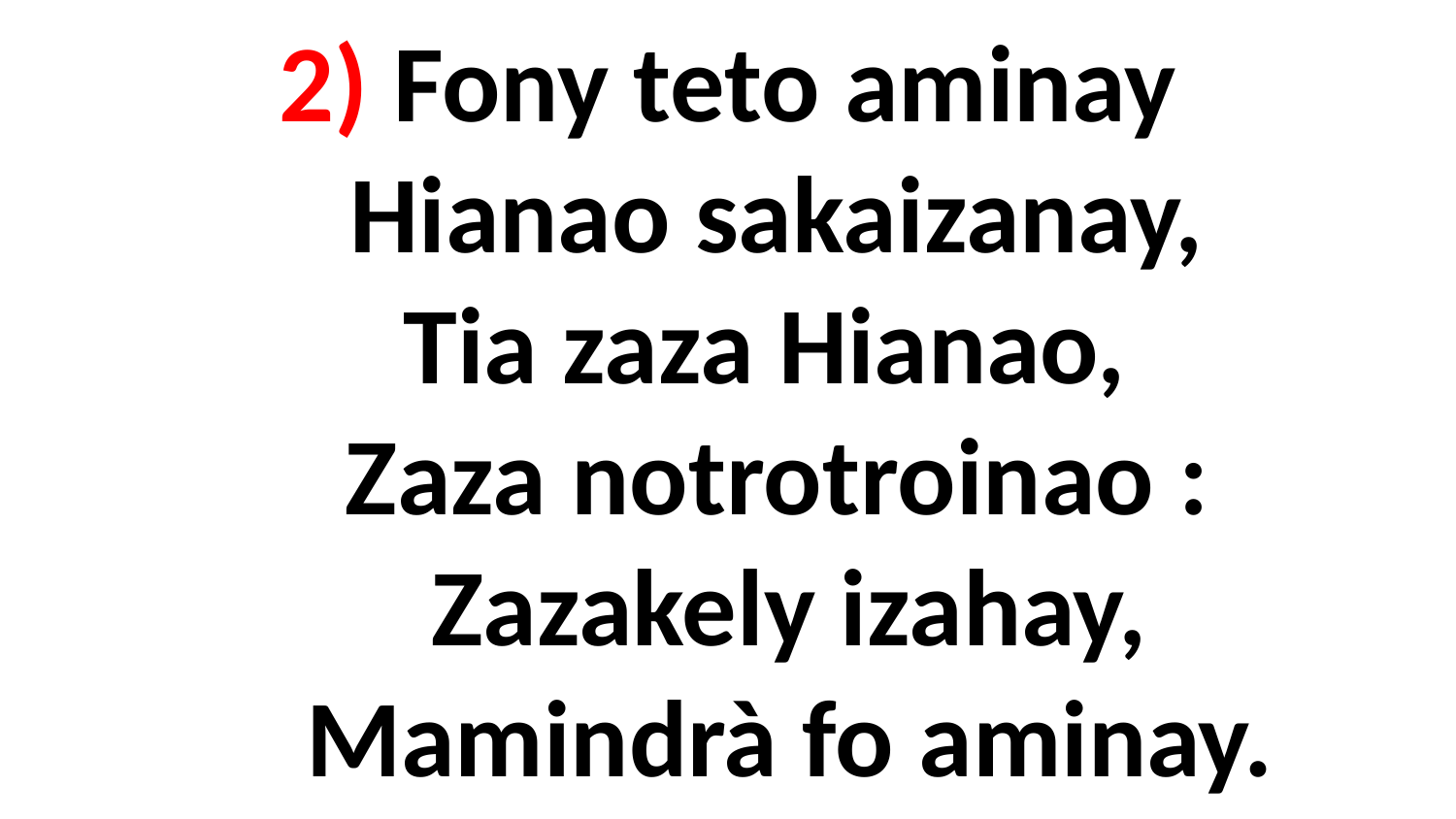

# 2) Fony teto aminay Hianao sakaizanay, Tia zaza Hianao, Zaza notrotroinao : Zazakely izahay, Mamindrà fo aminay.